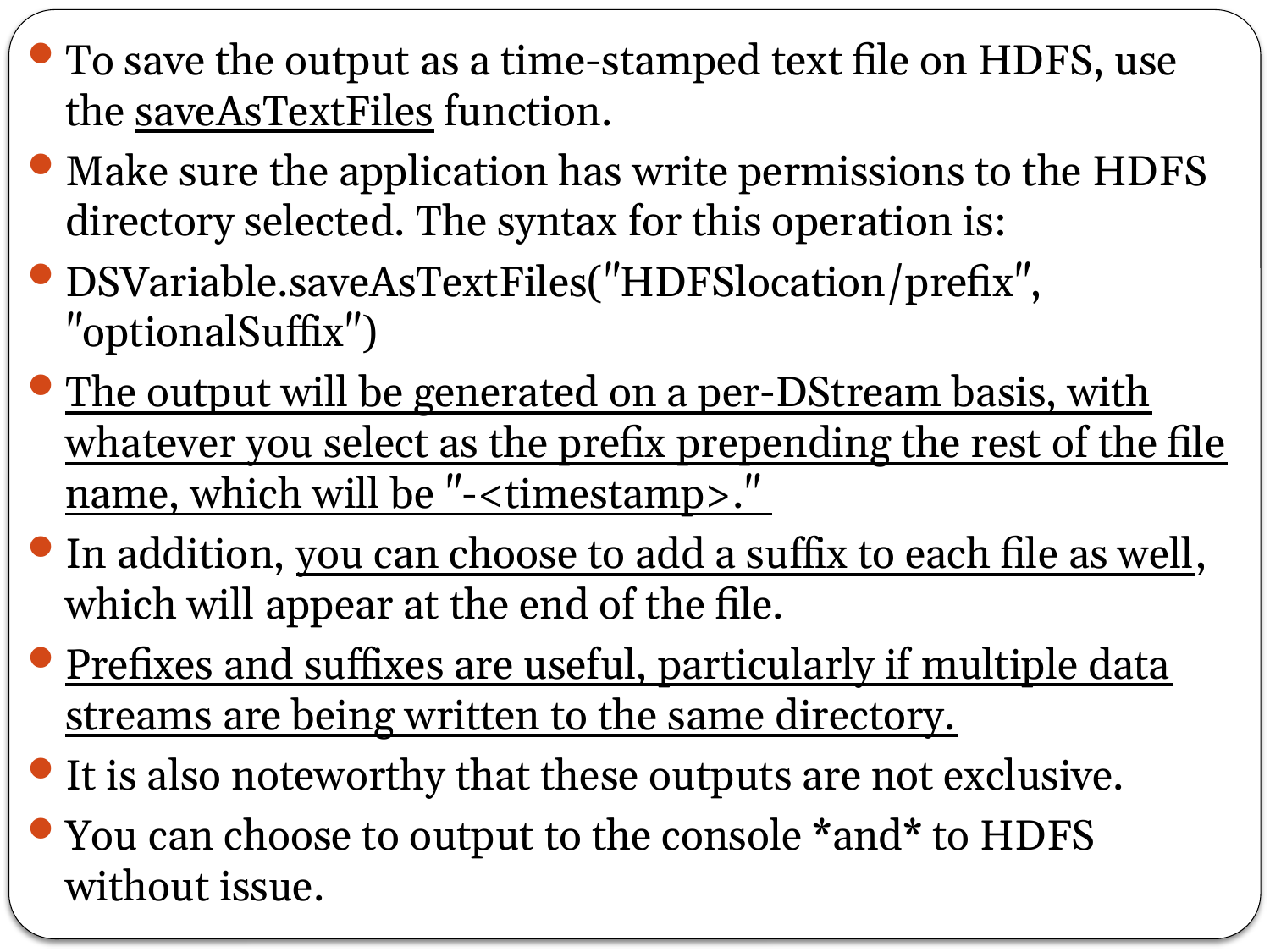

To save the output as a time-stamped text file on HDFS, use the saveAsTextFiles function.
Make sure the application has write permissions to the HDFS directory selected. The syntax for this operation is:
DSVariable.saveAsTextFiles("HDFSlocation/prefix", "optionalSuffix")
The output will be generated on a per-DStream basis, with whatever you select as the prefix prepending the rest of the file name, which will be "-<timestamp>."
In addition, you can choose to add a suffix to each file as well, which will appear at the end of the file.
Prefixes and suffixes are useful, particularly if multiple data streams are being written to the same directory.
It is also noteworthy that these outputs are not exclusive.
You can choose to output to the console *and* to HDFS without issue.